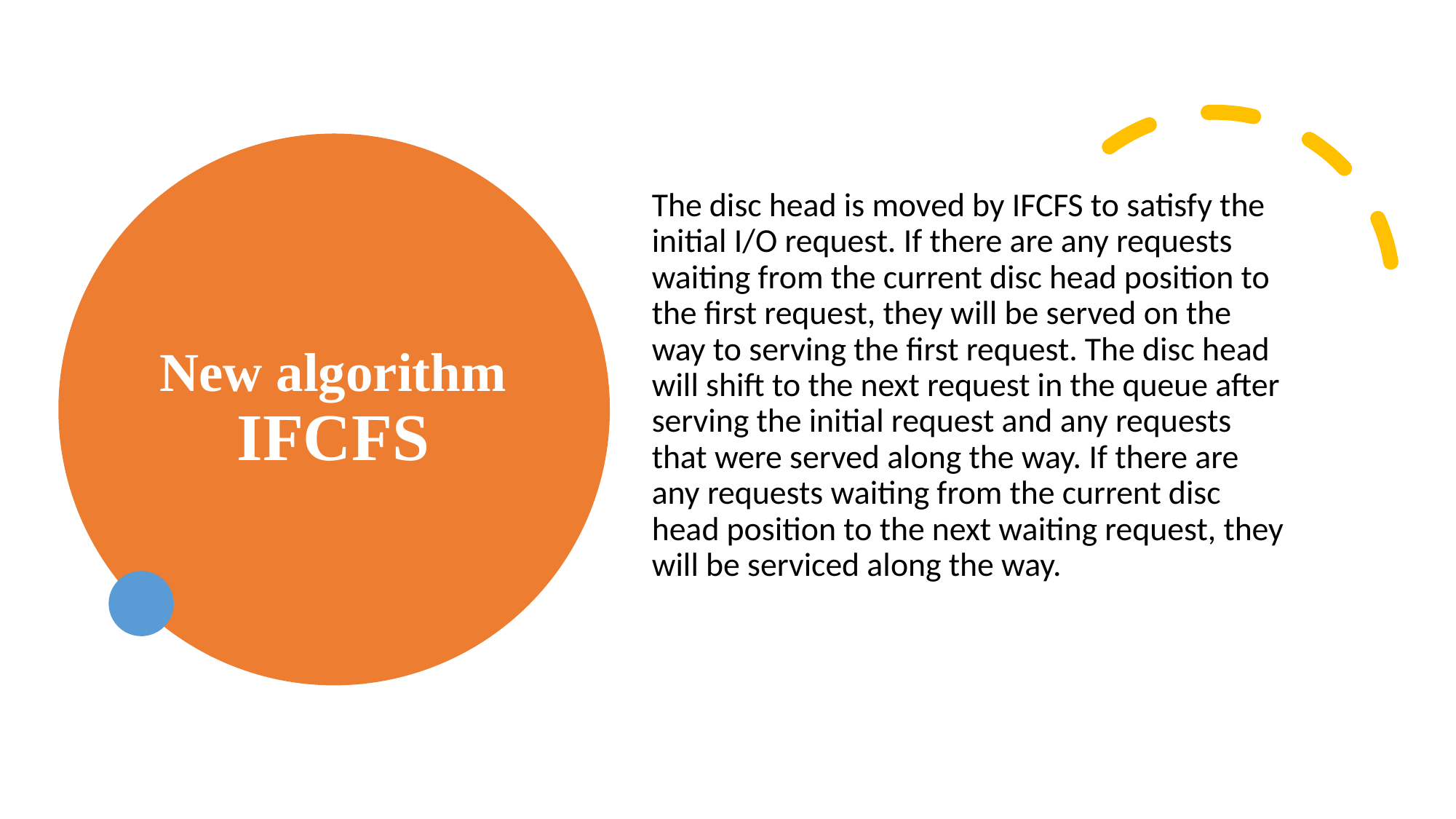

# New algorithm IFCFS
The disc head is moved by IFCFS to satisfy the initial I/O request. If there are any requests waiting from the current disc head position to the first request, they will be served on the way to serving the first request. The disc head will shift to the next request in the queue after serving the initial request and any requests that were served along the way. If there are any requests waiting from the current disc head position to the next waiting request, they will be serviced along the way.